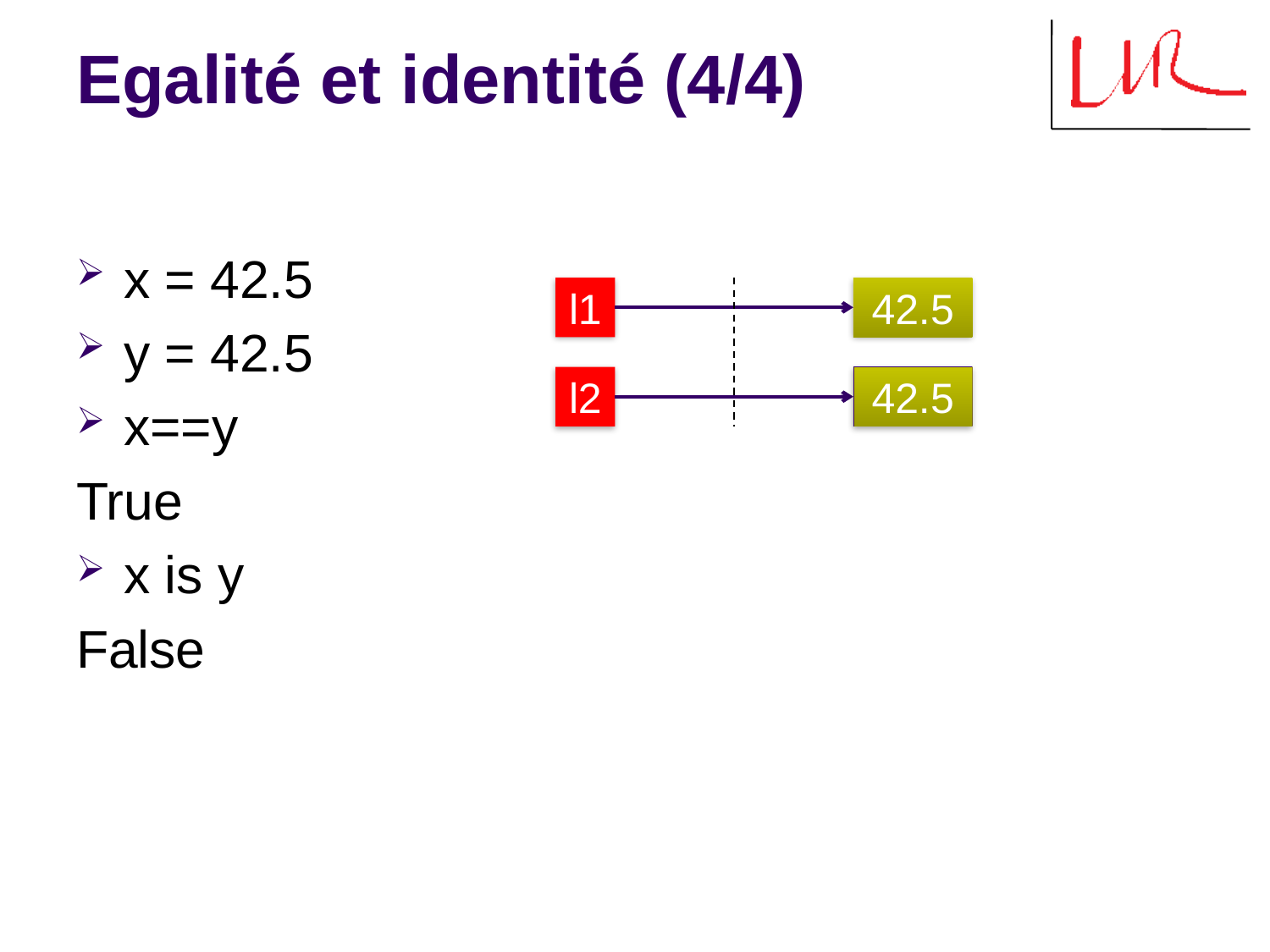

# Egalité et identité (4/4)
x = 42.5
y = 42.5
x==y
True
x is y
False
l1
42.5
l2
42.5